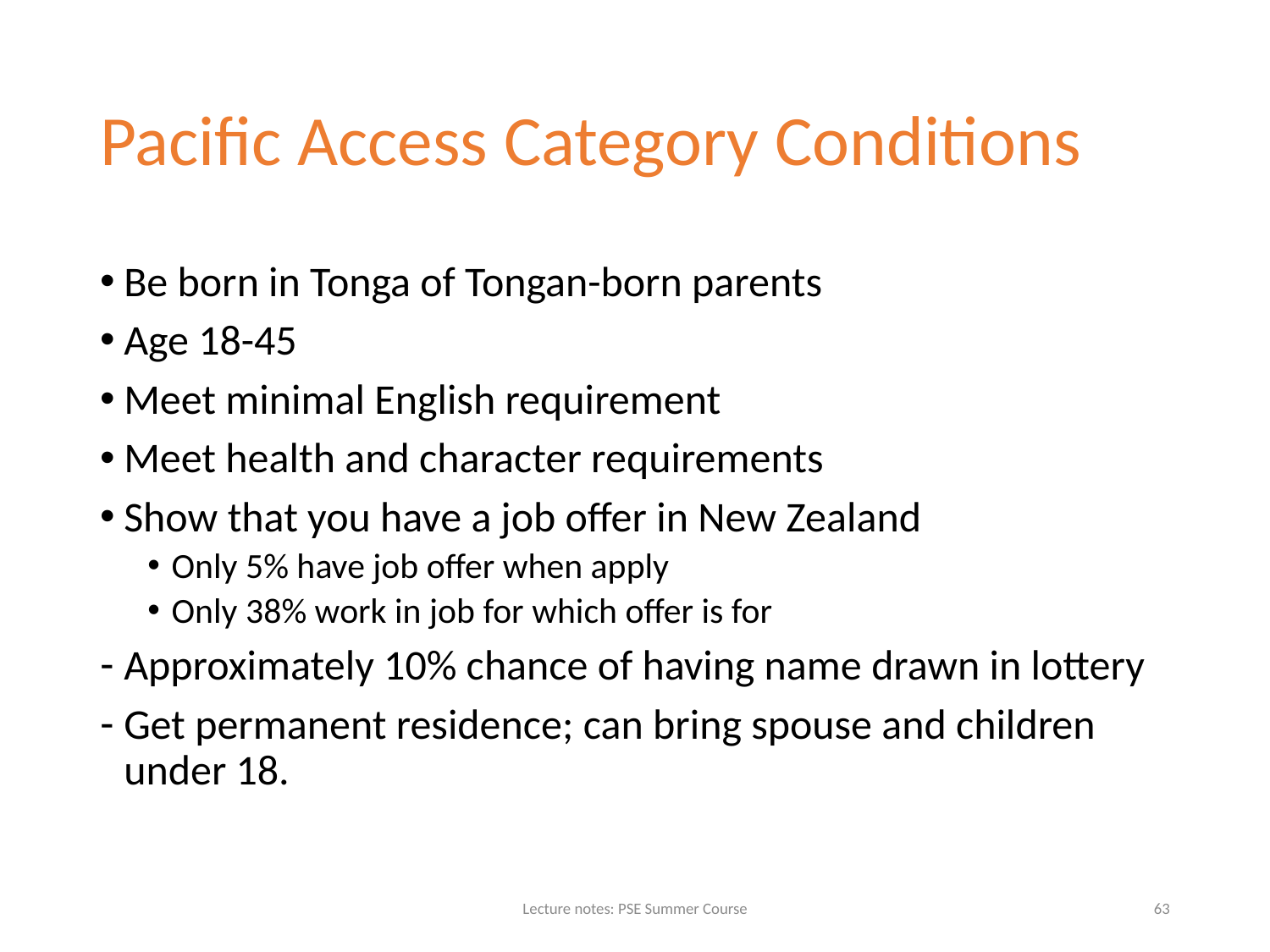

# Pacific Access Category Conditions
Be born in Tonga of Tongan-born parents
Age 18-45
Meet minimal English requirement
Meet health and character requirements
Show that you have a job offer in New Zealand
Only 5% have job offer when apply
Only 38% work in job for which offer is for
Approximately 10% chance of having name drawn in lottery
Get permanent residence; can bring spouse and children under 18.
Lecture notes: PSE Summer Course
63